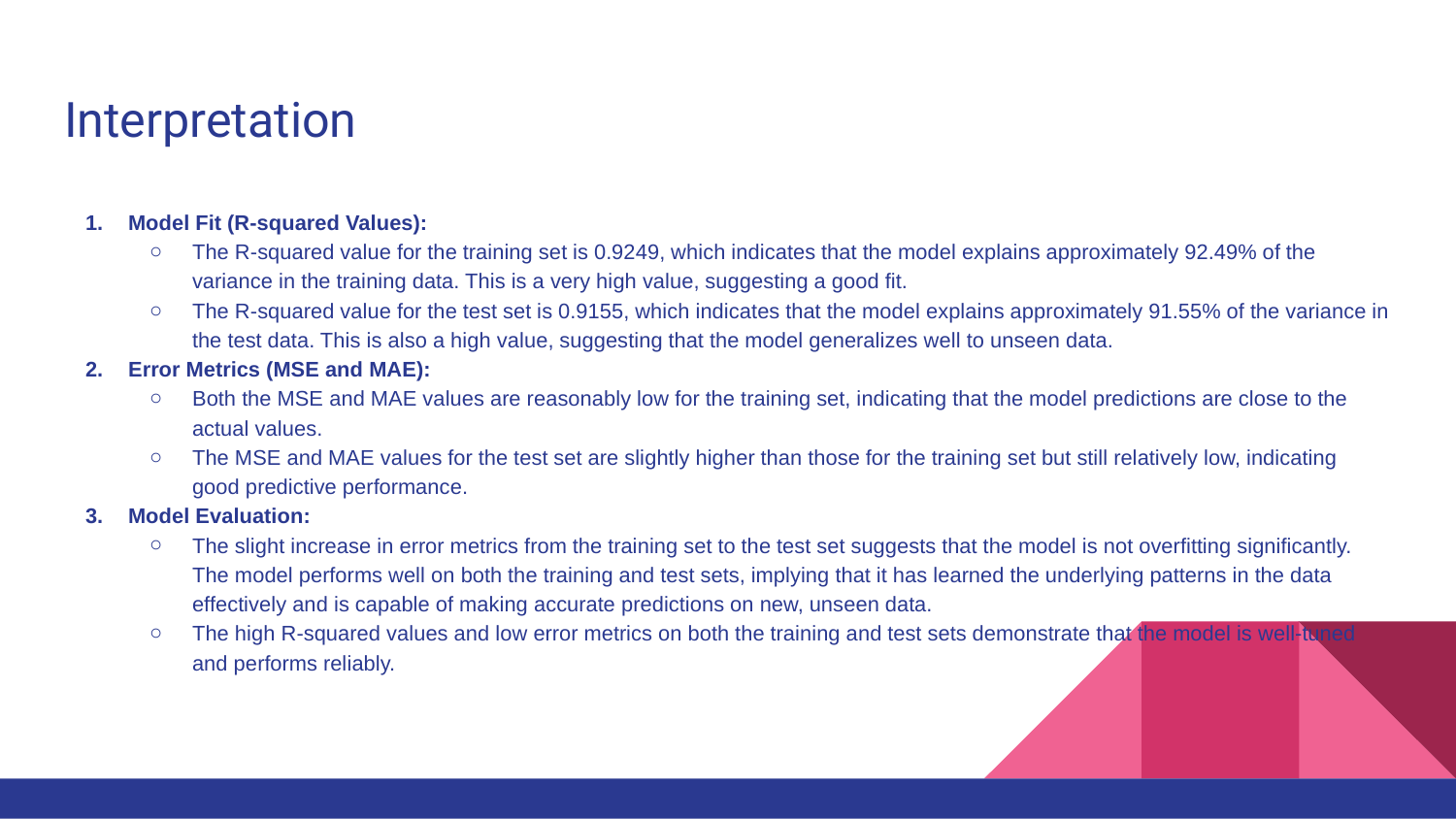

# Interpretation

Model Fit (R-squared Values):
The R-squared value for the training set is 0.9249, which indicates that the model explains approximately 92.49% of the variance in the training data. This is a very high value, suggesting a good fit.
The R-squared value for the test set is 0.9155, which indicates that the model explains approximately 91.55% of the variance in the test data. This is also a high value, suggesting that the model generalizes well to unseen data.
Error Metrics (MSE and MAE):
Both the MSE and MAE values are reasonably low for the training set, indicating that the model predictions are close to the actual values.
The MSE and MAE values for the test set are slightly higher than those for the training set but still relatively low, indicating good predictive performance.
Model Evaluation:
The slight increase in error metrics from the training set to the test set suggests that the model is not overfitting significantly. The model performs well on both the training and test sets, implying that it has learned the underlying patterns in the data effectively and is capable of making accurate predictions on new, unseen data.
The high R-squared values and low error metrics on both the training and test sets demonstrate that the model is well-tuned and performs reliably.